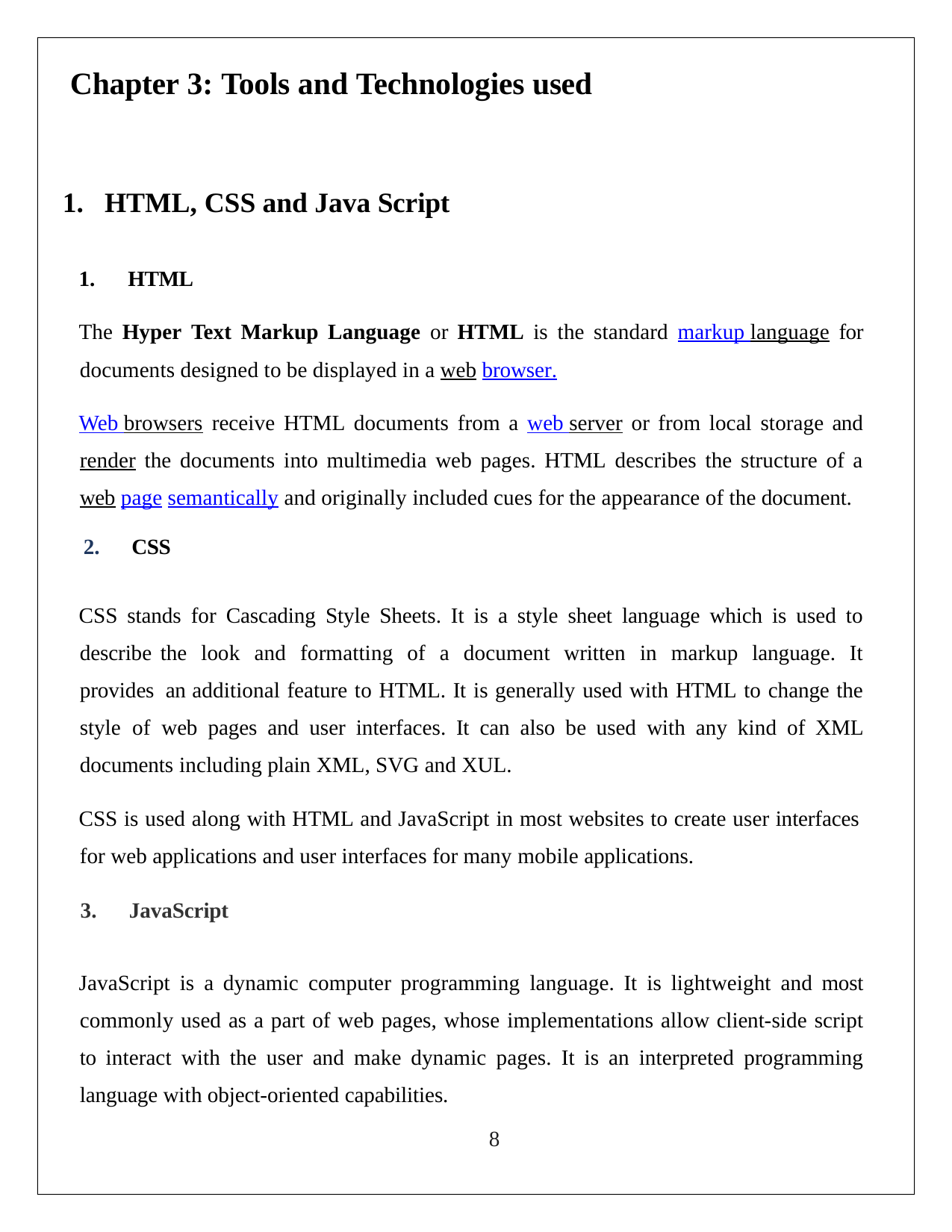

Chapter 3: Tools and Technologies used

HTML, CSS and Java Script

HTML
The Hyper Text Markup Language or HTML is the standard markup language for documents designed to be displayed in a web browser.
Web browsers receive HTML documents from a web server or from local storage and render the documents into multimedia web pages. HTML describes the structure of a web page semantically and originally included cues for the appearance of the document.
CSS

CSS stands for Cascading Style Sheets. It is a style sheet language which is used to describe the look and formatting of a document written in markup language. It provides an additional feature to HTML. It is generally used with HTML to change the style of web pages and user interfaces. It can also be used with any kind of XML documents including plain XML, SVG and XUL.
CSS is used along with HTML and JavaScript in most websites to create user interfaces for web applications and user interfaces for many mobile applications.

JavaScript

JavaScript is a dynamic computer programming language. It is lightweight and most commonly used as a part of web pages, whose implementations allow client-side script to interact with the user and make dynamic pages. It is an interpreted programming language with object-oriented capabilities.
8